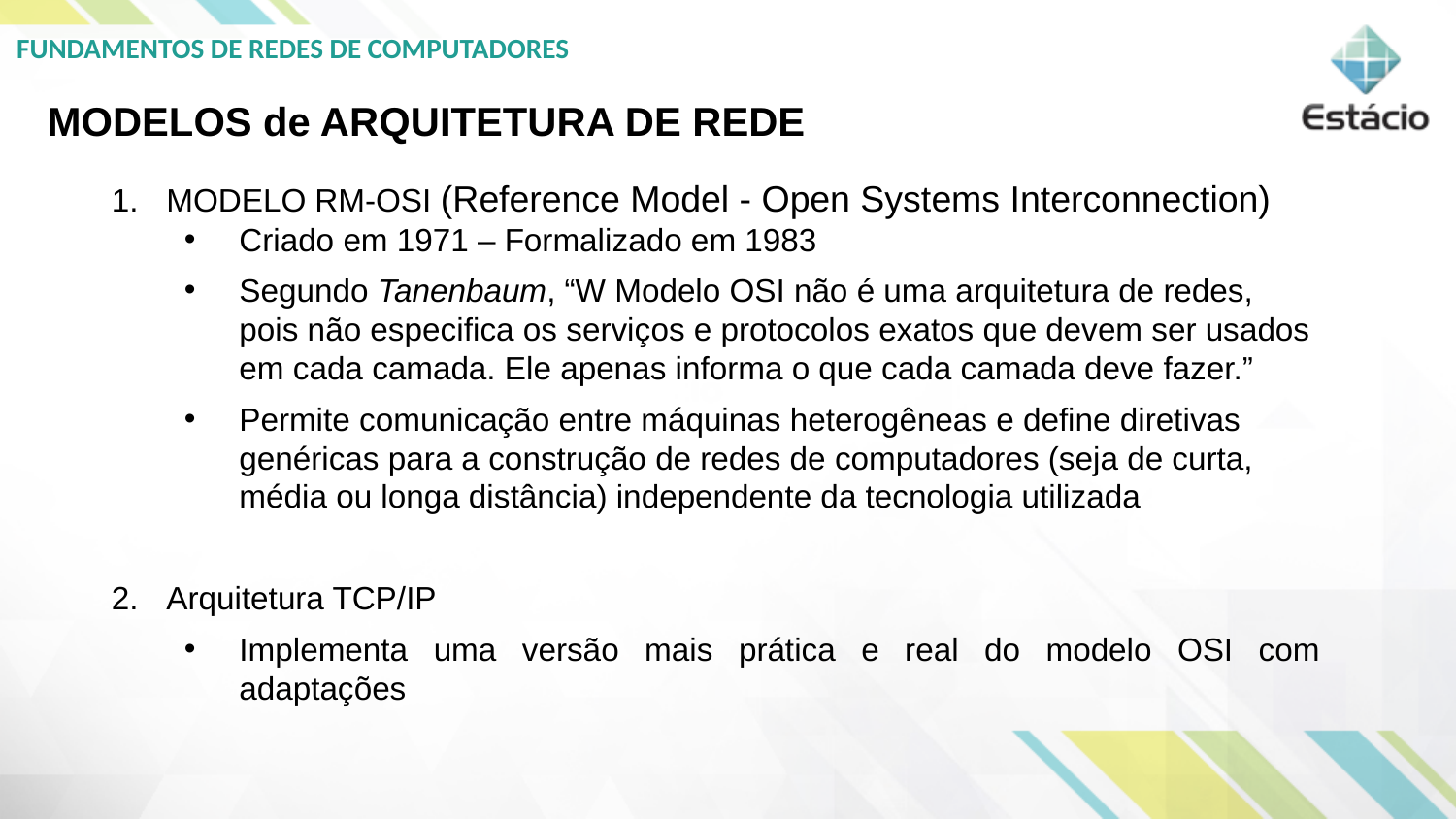

MODELOS de ARQUITETURA DE REDE
MODELO RM-OSI (Reference Model - Open Systems Interconnection)
Criado em 1971 – Formalizado em 1983
Segundo Tanenbaum, “W Modelo OSI não é uma arquitetura de redes, pois não especifica os serviços e protocolos exatos que devem ser usados em cada camada. Ele apenas informa o que cada camada deve fazer.”
Permite comunicação entre máquinas heterogêneas e define diretivas genéricas para a construção de redes de computadores (seja de curta, média ou longa distância) independente da tecnologia utilizada

Arquitetura TCP/IP
Implementa uma versão mais prática e real do modelo OSI com adaptações